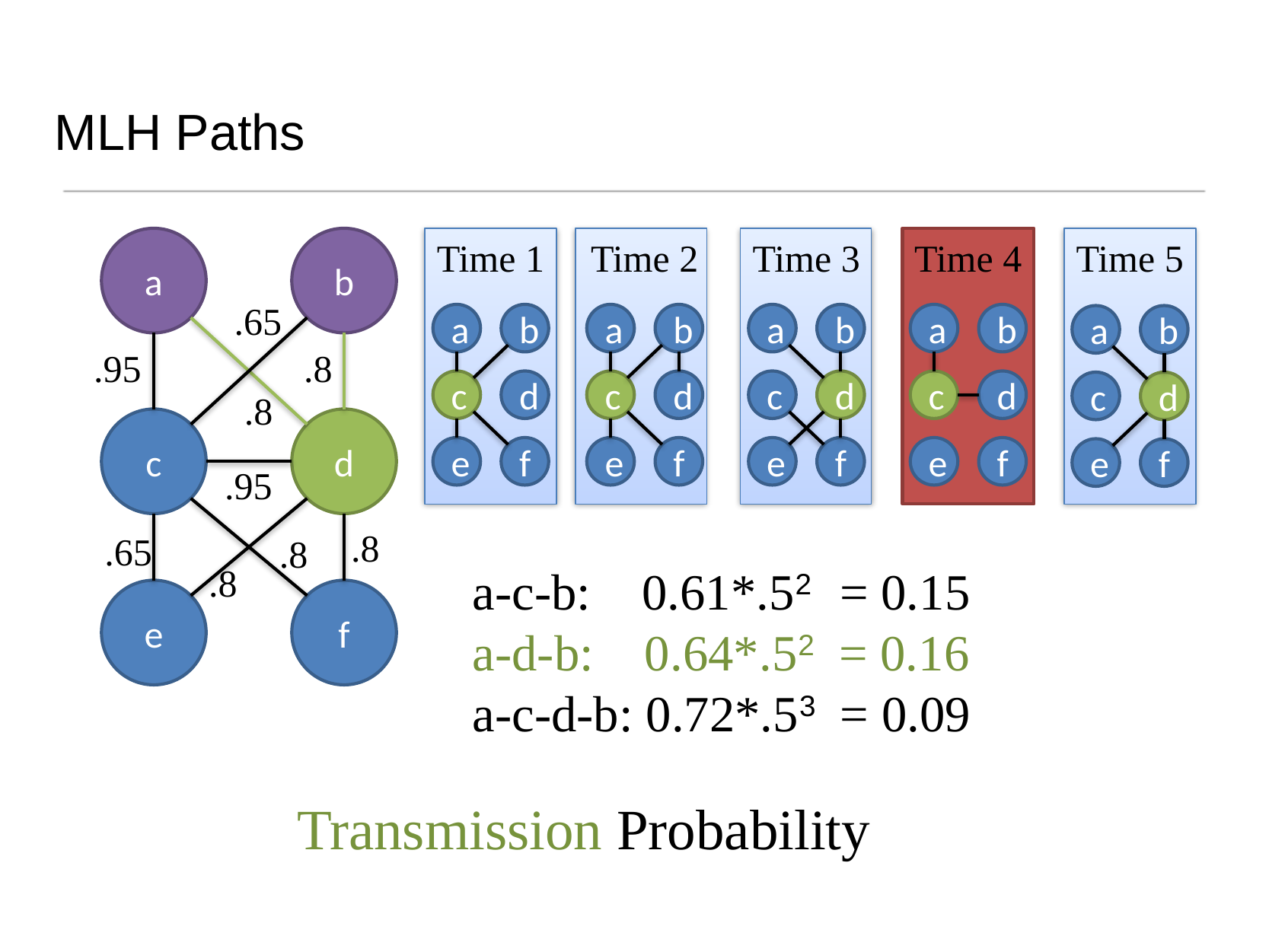

# MLH Paths
a
b

Time 1

Time 2

Time 3

Time 4

Time 5
.65
a
b
a
b
a
b
a
b
a
b
.95
.8
c
d
c
d
c
d
c
d
c
d
.8
c
d
e
f
e
f
e
f
e
f
e
f
.95
.8
.65
.8
.8
a-c-b:    0.61*.52  = 0.15
a-d-b:    0.64*.52   = 0.16
a-c-d-b: 0.72*.53   = 0.09
e
f
Transmission Probability